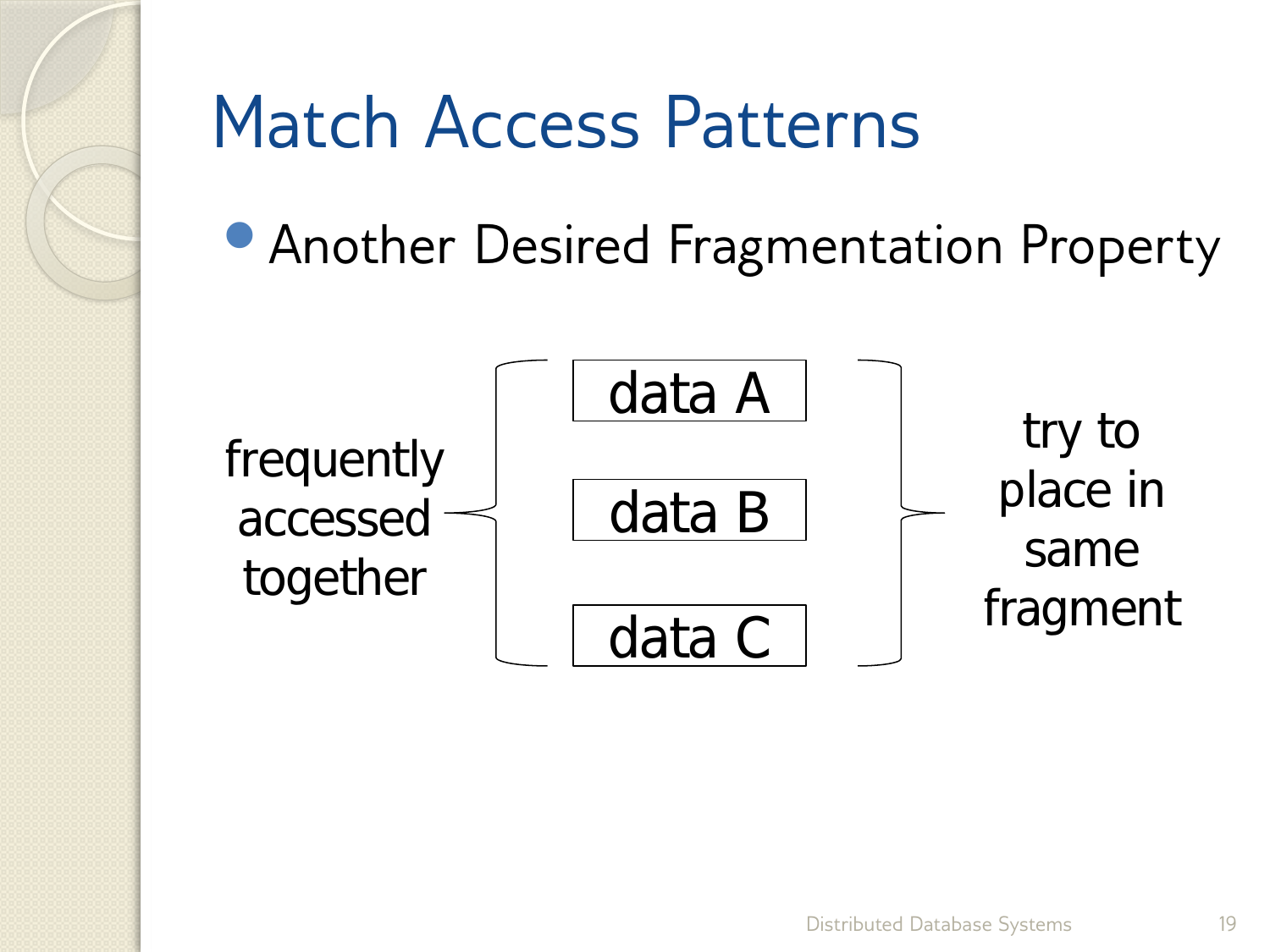

# Match Access Patterns
Another Desired Fragmentation Property

data A

try to
place in
same
fragment
frequently
accessed
together
data B
data C
Distributed Database Systems
19